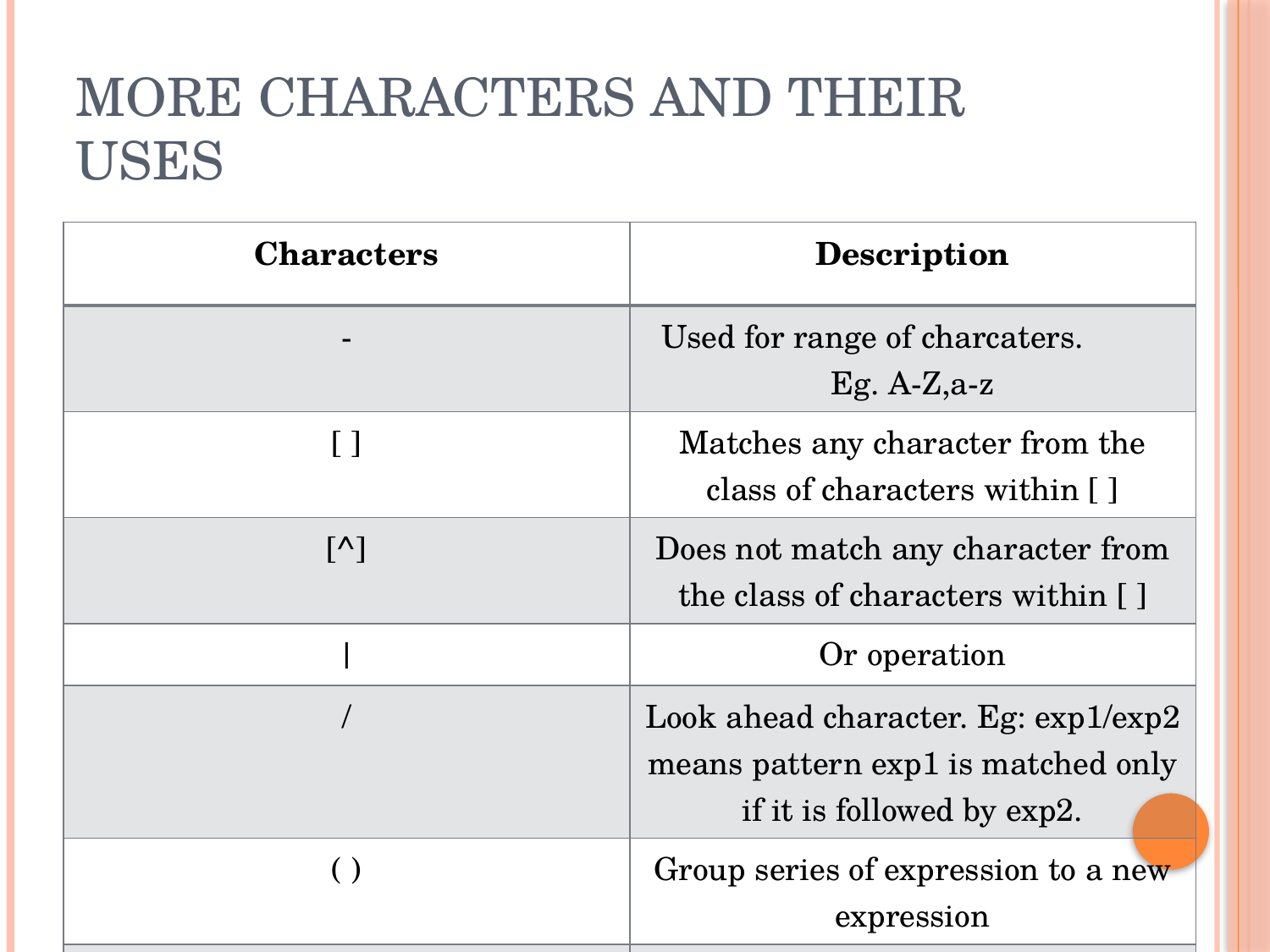

# More characters and their uses
| Characters | Description |
| --- | --- |
| - | Used for range of charcaters. Eg. A-Z,a-z |
| [ ] | Matches any character from the class of characters within [ ] |
| [^] | Does not match any character from the class of characters within [ ] |
| | | Or operation |
| / | Look ahead character. Eg: exp1/exp2 means pattern exp1 is matched only if it is followed by exp2. |
| ( ) | Group series of expression to a new expression |
| {s} | Matches a string already defined for s. |